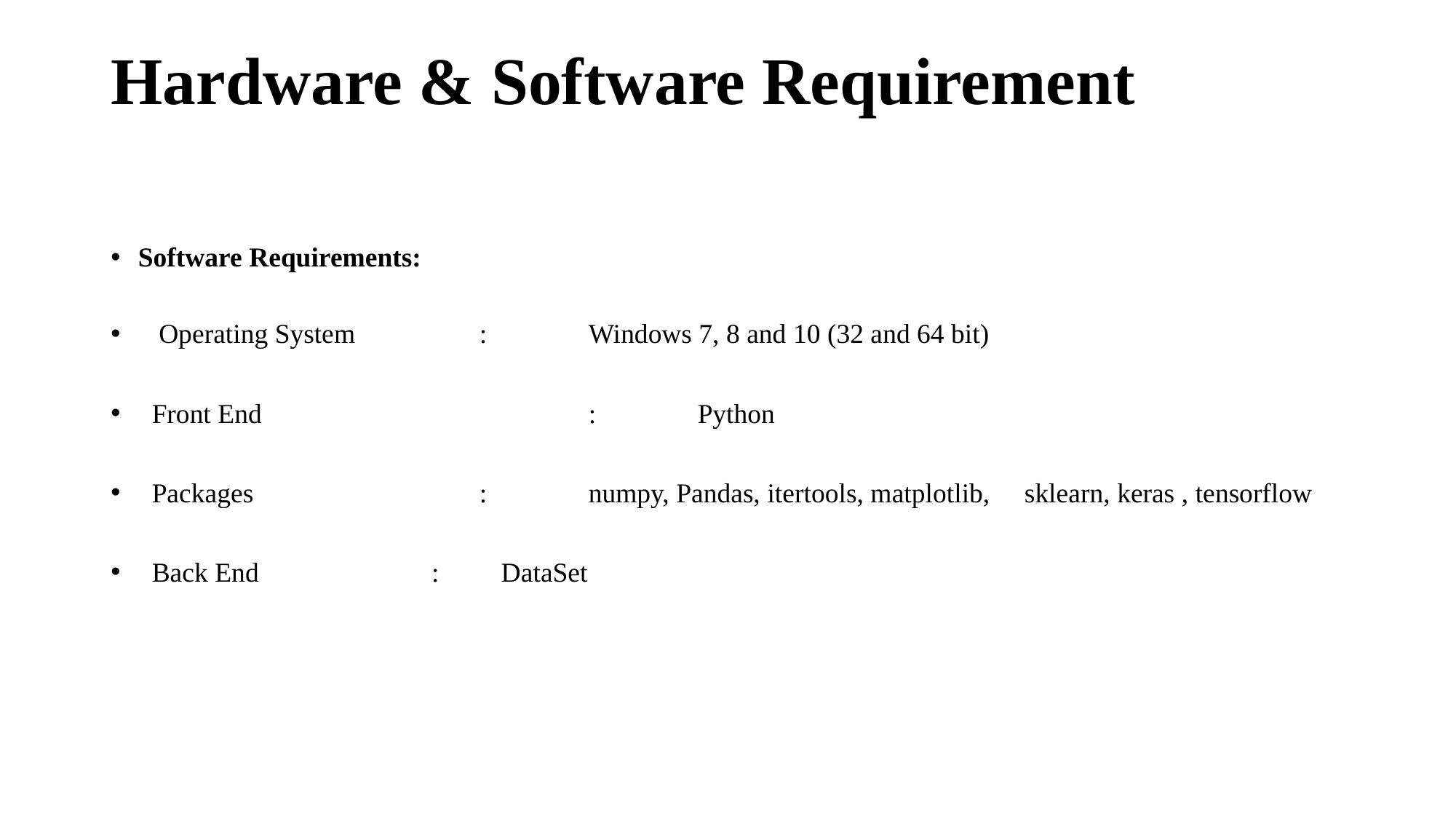

# Hardware & Software Requirement
Software Requirements:
 Operating System		:	Windows 7, 8 and 10 (32 and 64 bit)
Front End			:	Python
Packages			:    	numpy, Pandas, itertools, matplotlib,     sklearn, keras , tensorflow
Back End                         :         DataSet